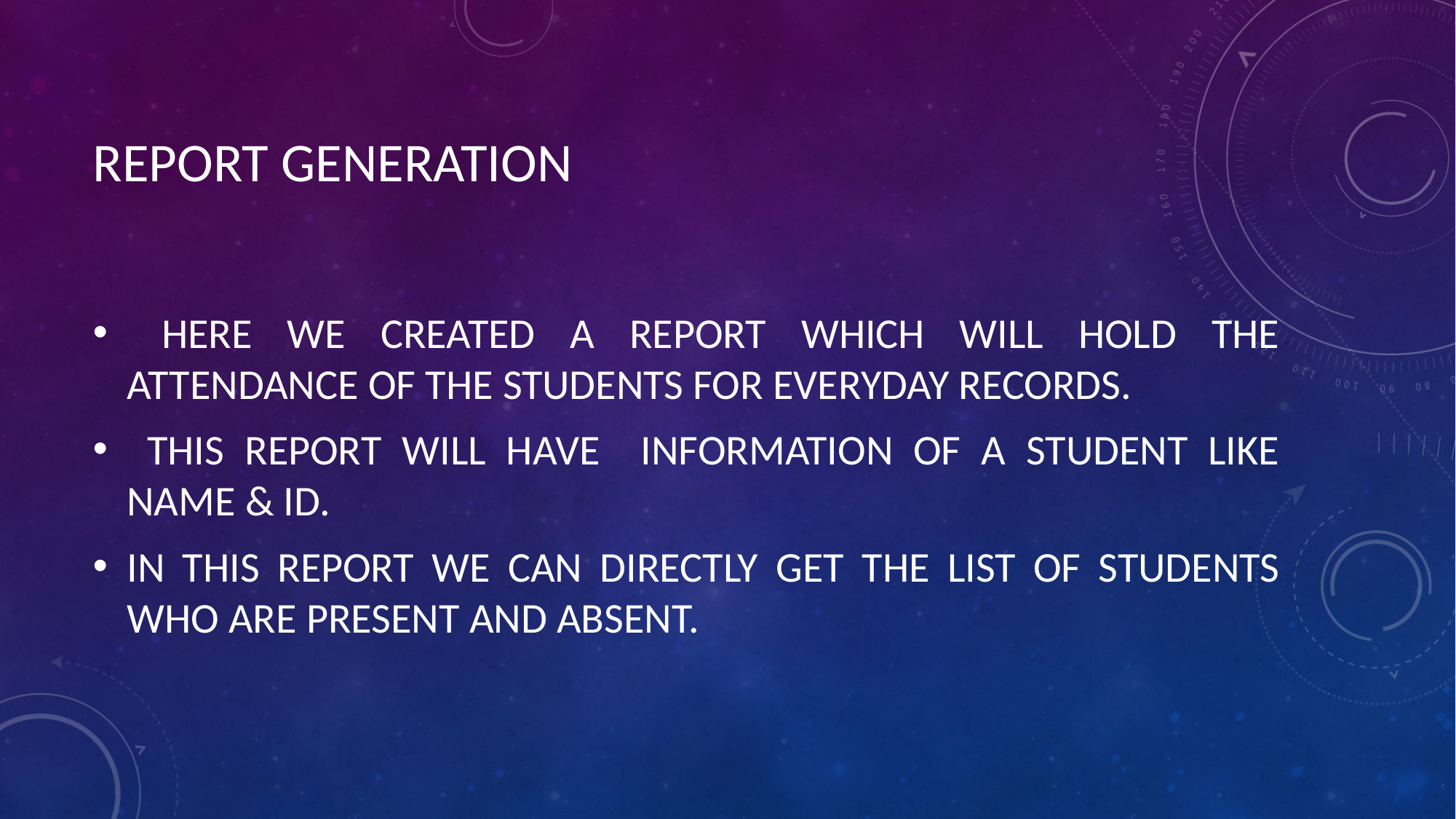

# Report generation
 HERE WE CREATED A REPORT WHICH WILL HOLD THE ATTENDANCE OF THE STUDENTS FOR EVERYDAY RECORDS.
 THIS REPORT WILL HAVE  INFORMATION OF A STUDENT LIKE NAME & ID.
IN THIS REPORT WE CAN DIRECTLY GET THE LIST OF STUDENTS WHO ARE PRESENT AND ABSENT.